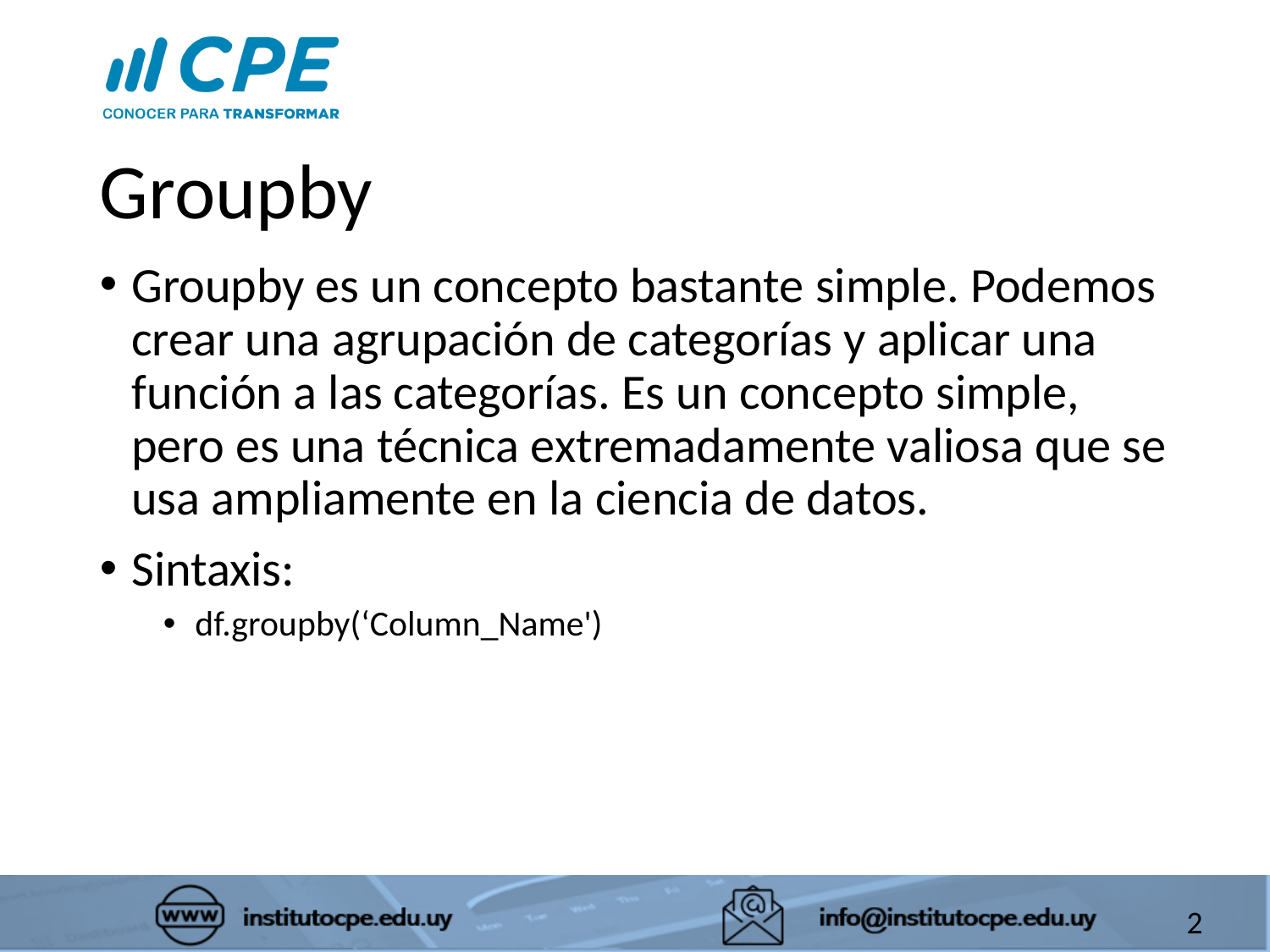

# Groupby
Groupby es un concepto bastante simple. Podemos crear una agrupación de categorías y aplicar una función a las categorías. Es un concepto simple, pero es una técnica extremadamente valiosa que se usa ampliamente en la ciencia de datos.
Sintaxis:
df.groupby(‘Column_Name')
2